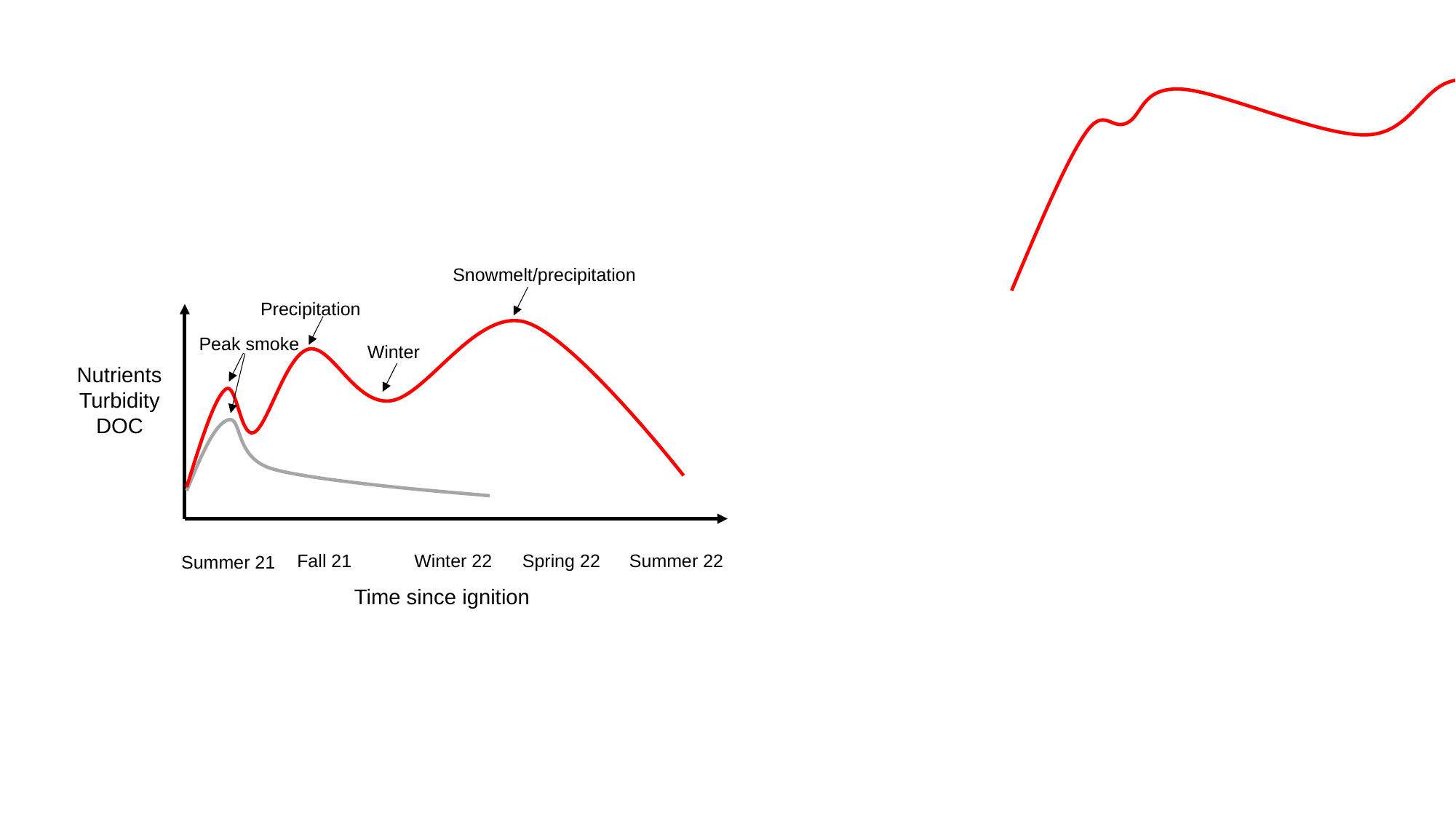

Snowmelt/precipitation
Precipitation

Peak smoke
Winter
Nutrients
Turbidity
DOC

Fall 21
Winter 22
Spring 22
Summer 22
Summer 21
Time since ignition